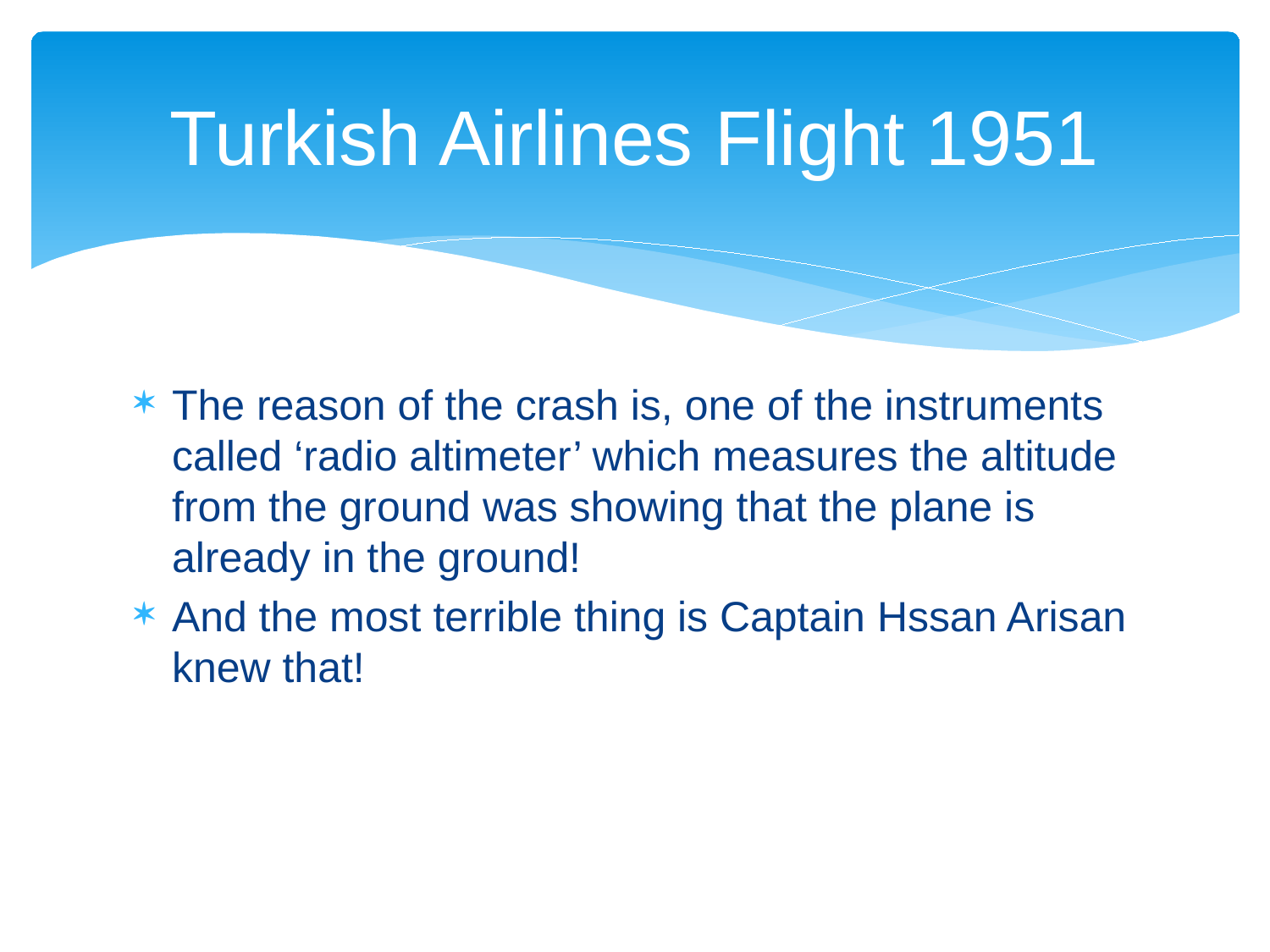

# Turkish Airlines Flight 1951
The reason of the crash is, one of the instruments called ‘radio altimeter’ which measures the altitude from the ground was showing that the plane is already in the ground!
And the most terrible thing is Captain Hssan Arisan knew that!